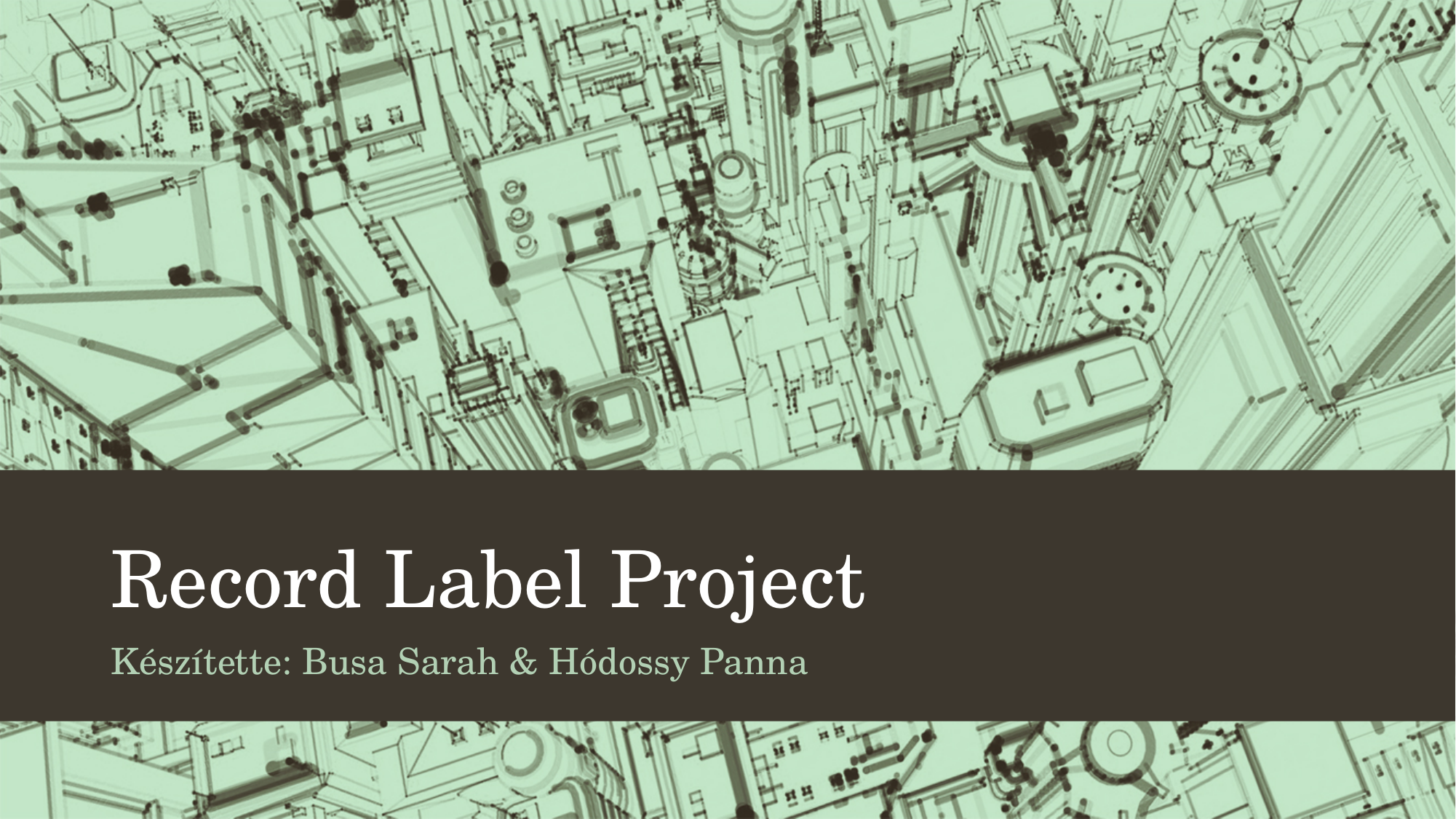

# Record Label Project
Készítette: Busa Sarah & Hódossy Panna